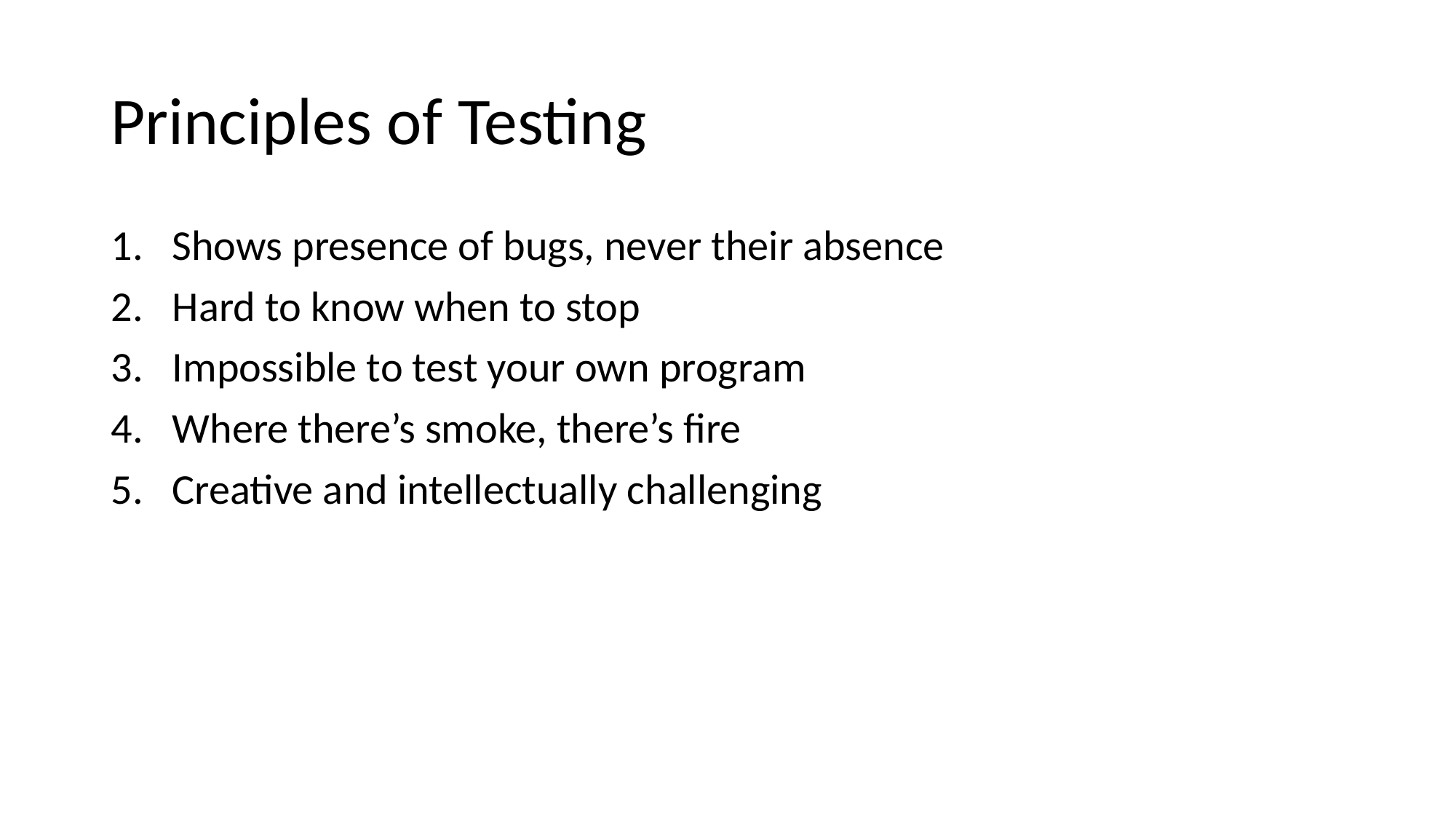

# Principles of Testing
Shows presence of bugs, never their absence
Hard to know when to stop
Impossible to test your own program
Where there’s smoke, there’s fire
Creative and intellectually challenging